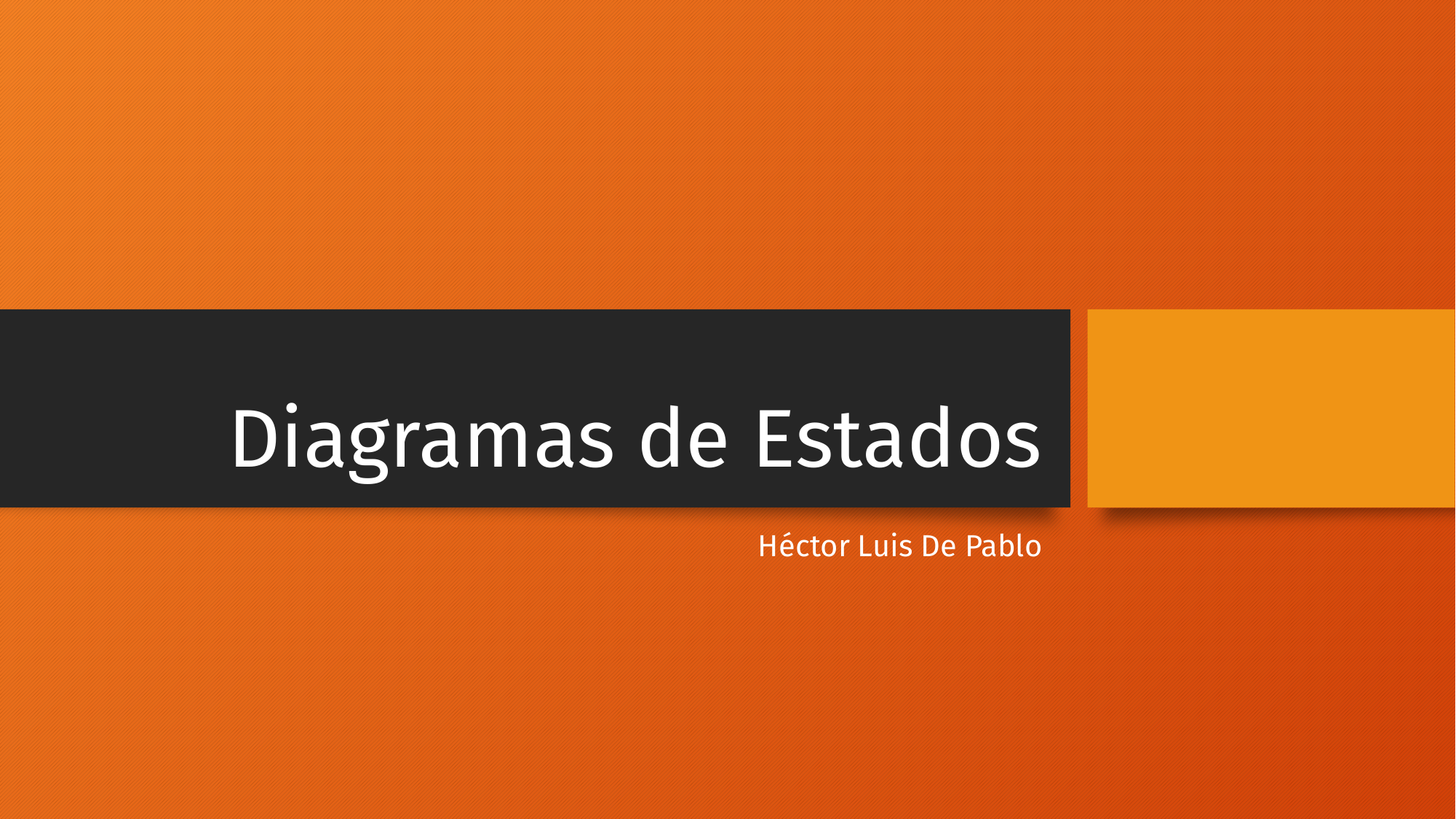

# Diagramas de Estados
Héctor Luis De Pablo